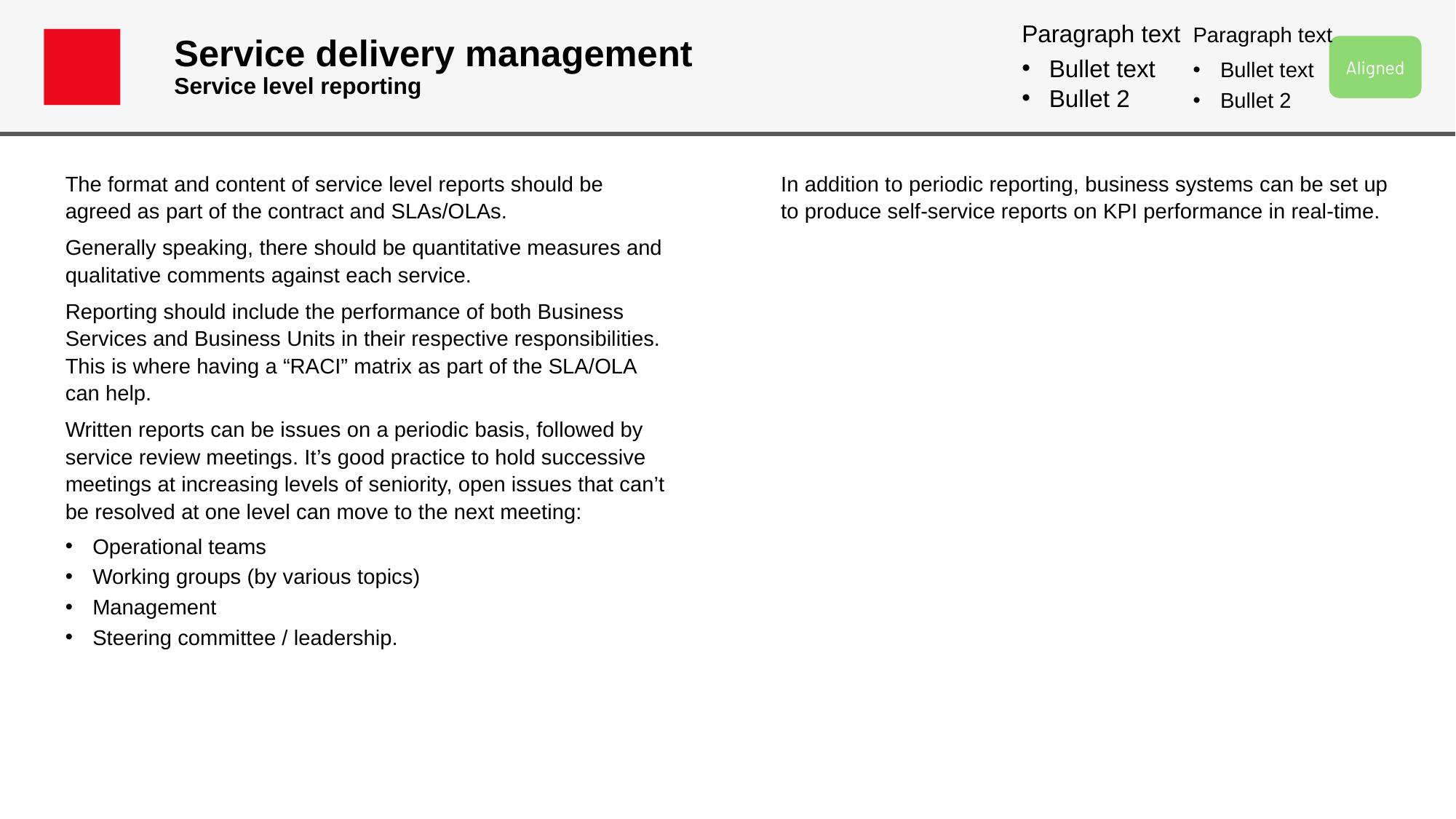

Paragraph text
Bullet text
Bullet 2
Paragraph text
Bullet text
Bullet 2
# Service delivery management Service level reporting

Aligned
The format and content of service level reports should be agreed as part of the contract and SLAs/OLAs.
Generally speaking, there should be quantitative measures and qualitative comments against each service.
Reporting should include the performance of both Business Services and Business Units in their respective responsibilities. This is where having a “RACI” matrix as part of the SLA/OLA can help.
Written reports can be issues on a periodic basis, followed by service review meetings. It’s good practice to hold successive meetings at increasing levels of seniority, open issues that can’t be resolved at one level can move to the next meeting:
Operational teams
Working groups (by various topics)
Management
Steering committee / leadership.
In addition to periodic reporting, business systems can be set up to produce self-service reports on KPI performance in real-time.